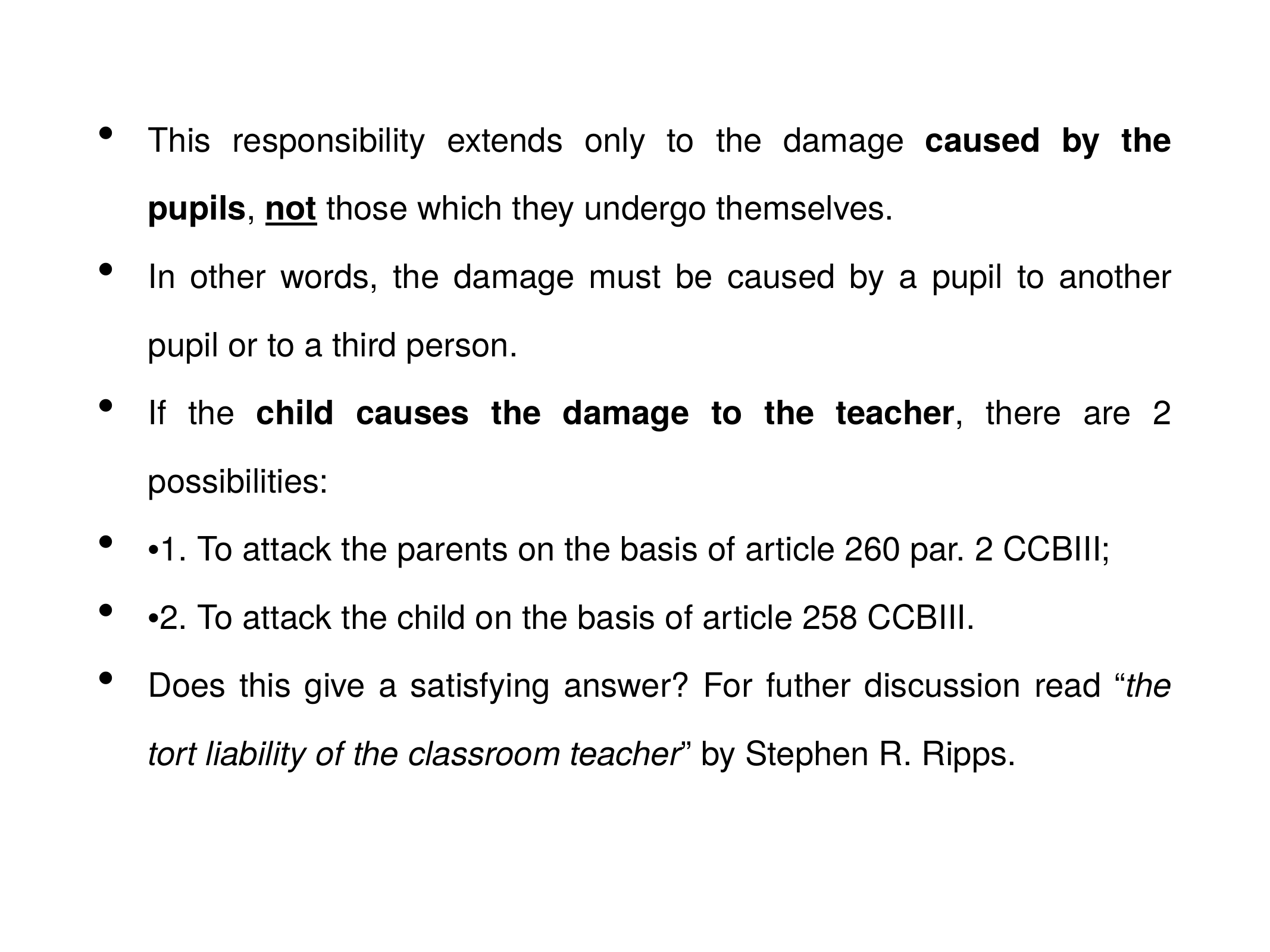

This responsibility extends only to the damage caused by the pupils, not those which they undergo themselves.
In other words, the damage must be caused by a pupil to another pupil or to a third person.
If the child causes the damage to the teacher, there are 2 possibilities:
•1. To attack the parents on the basis of article 260 par. 2 CCBIII;
•2. To attack the child on the basis of article 258 CCBIII.
Does this give a satisfying answer? For futher discussion read “the tort liability of the classroom teacher” by Stephen R. Ripps.